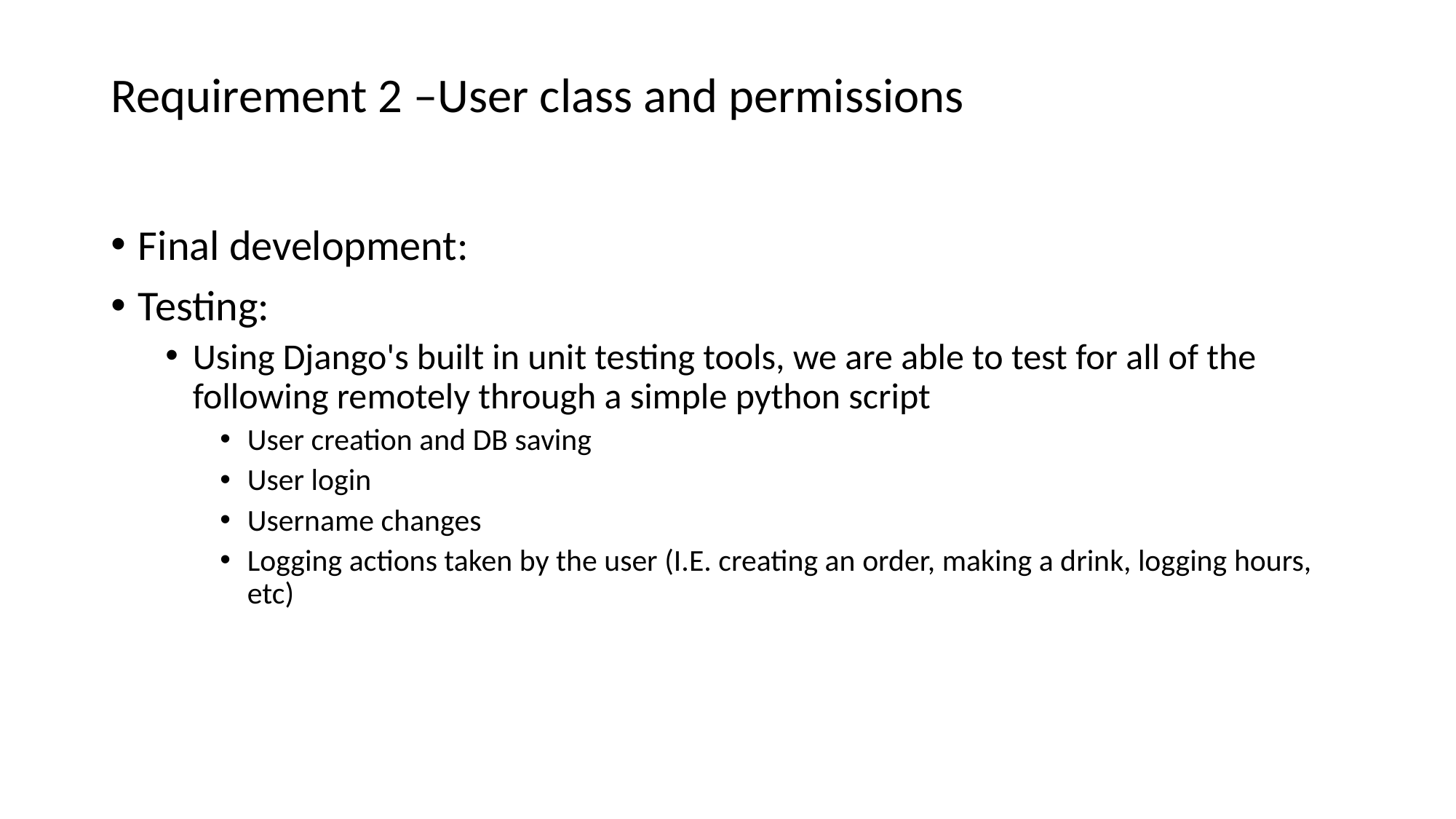

# Requirement 2 –User class and permissions

Final development:
Testing:
Using Django's built in unit testing tools, we are able to test for all of the following remotely through a simple python script
User creation and DB saving
User login
Username changes
Logging actions taken by the user (I.E. creating an order, making a drink, logging hours, etc)